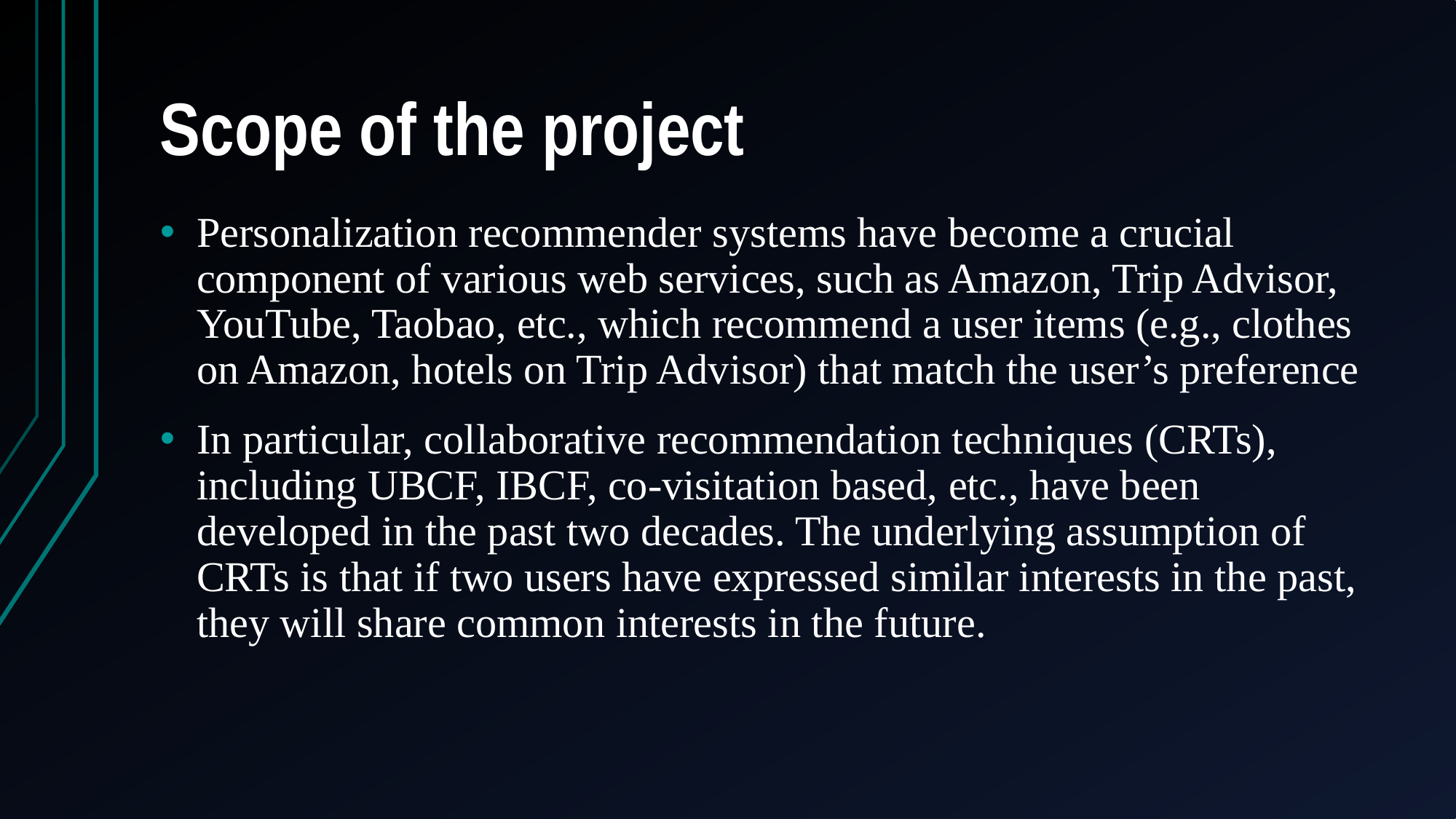

# Scope of the project
Personalization recommender systems have become a crucial component of various web services, such as Amazon, Trip Advisor, YouTube, Taobao, etc., which recommend a user items (e.g., clothes on Amazon, hotels on Trip Advisor) that match the user’s preference
In particular, collaborative recommendation techniques (CRTs), including UBCF, IBCF, co-visitation based, etc., have been developed in the past two decades. The underlying assumption of CRTs is that if two users have expressed similar interests in the past, they will share common interests in the future.